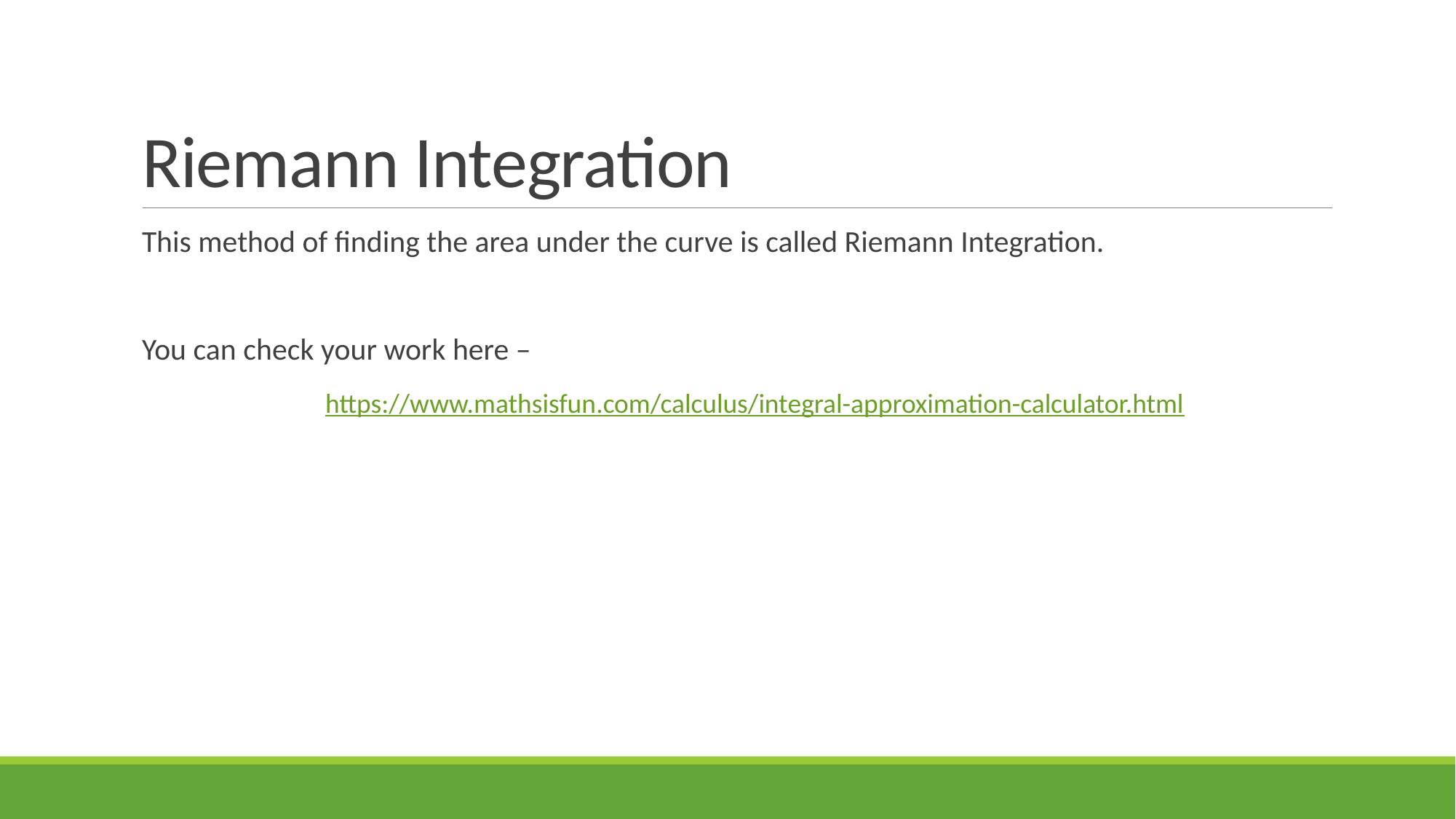

# Riemann Integration
This method of finding the area under the curve is called Riemann Integration.

You can check your work here –

https://www.mathsisfun.com/calculus/integral-approximation-calculator.html